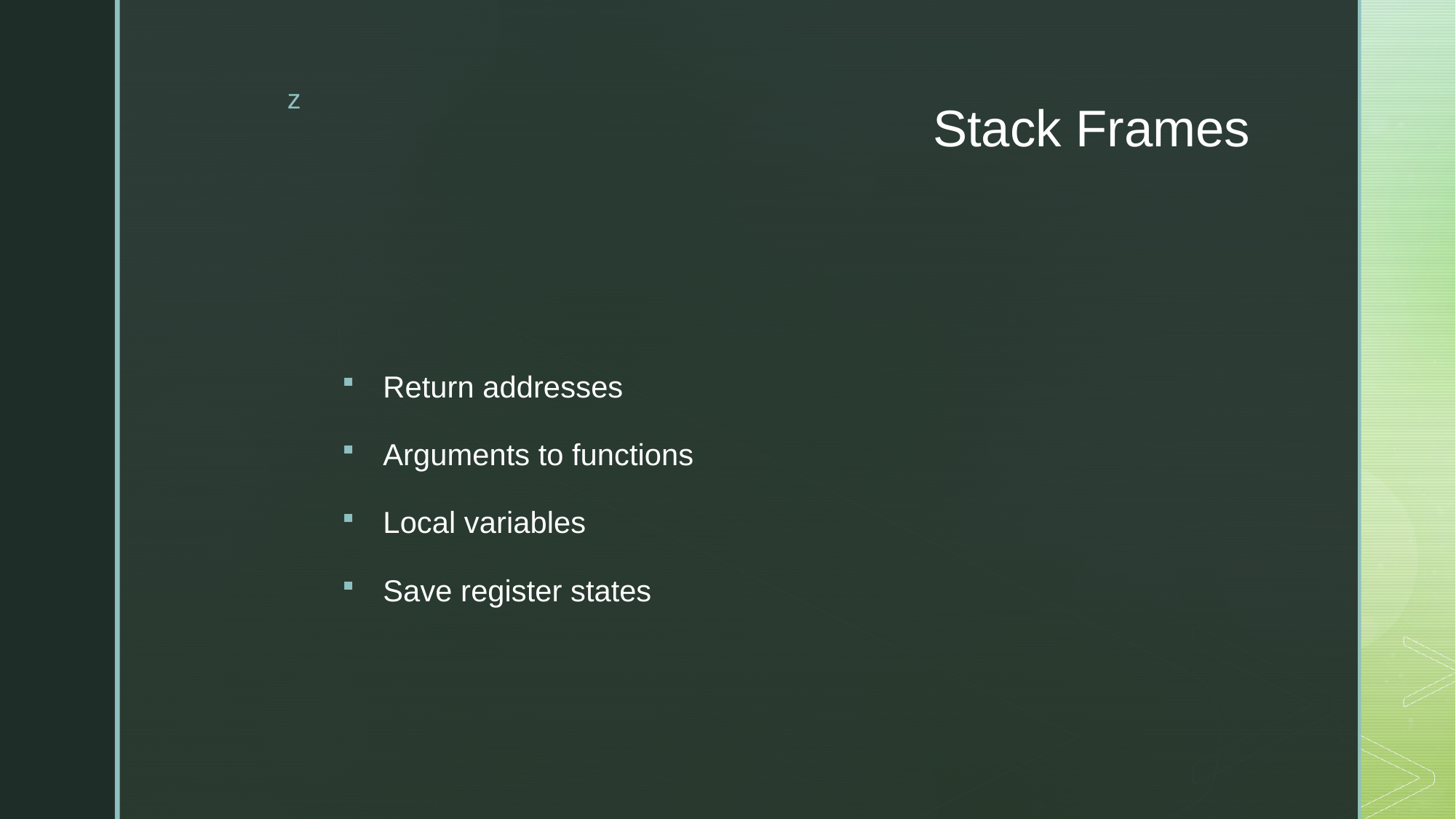

# Stack Frames
Return addresses
Arguments to functions
Local variables
Save register states